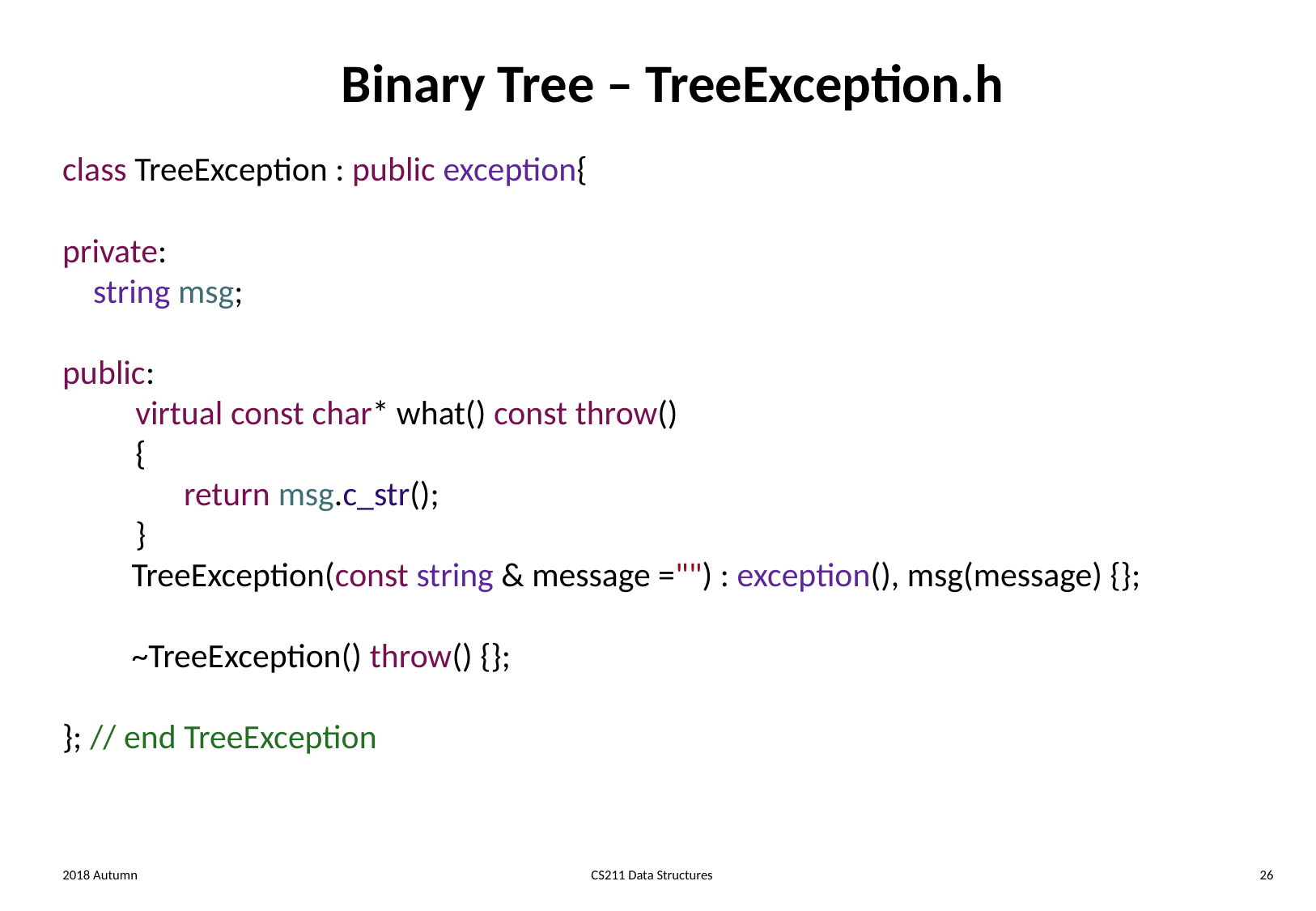

# Binary Tree – TreeException.h
class TreeException : public exception{

private:
    string msg;

public:
	virtual const char* what() const throw()
	{
		return msg.c_str();
	}
         TreeException(const string & message ="") : exception(), msg(message) {};

         ~TreeException() throw() {};

}; // end TreeException
2018 Autumn
CS211 Data Structures
26